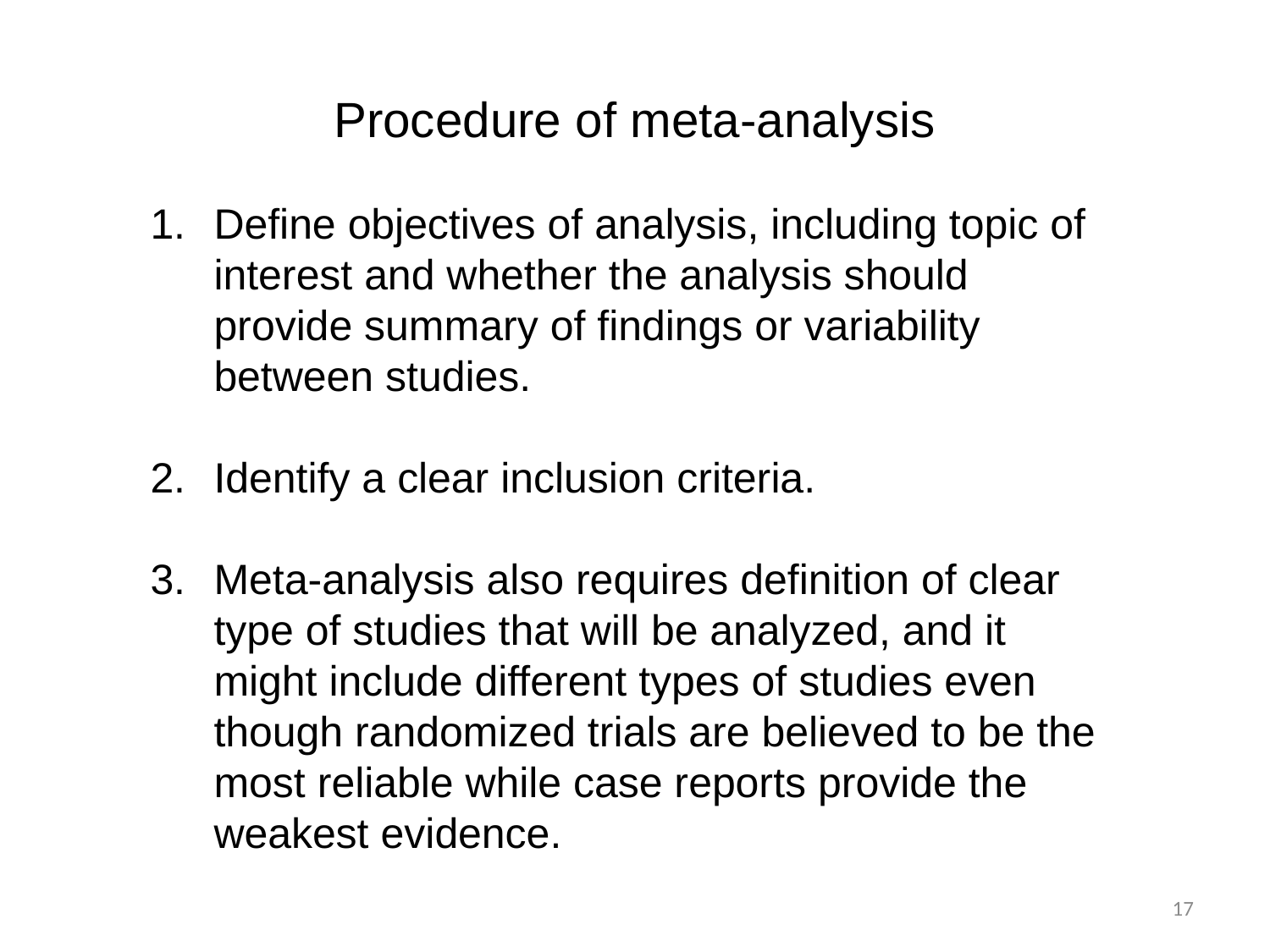

# Procedure of meta-analysis
Define objectives of analysis, including topic of interest and whether the analysis should provide summary of findings or variability between studies.

Identify a clear inclusion criteria.

Meta-analysis also requires definition of clear type of studies that will be analyzed, and it might include different types of studies even though randomized trials are believed to be the most reliable while case reports provide the weakest evidence.

17